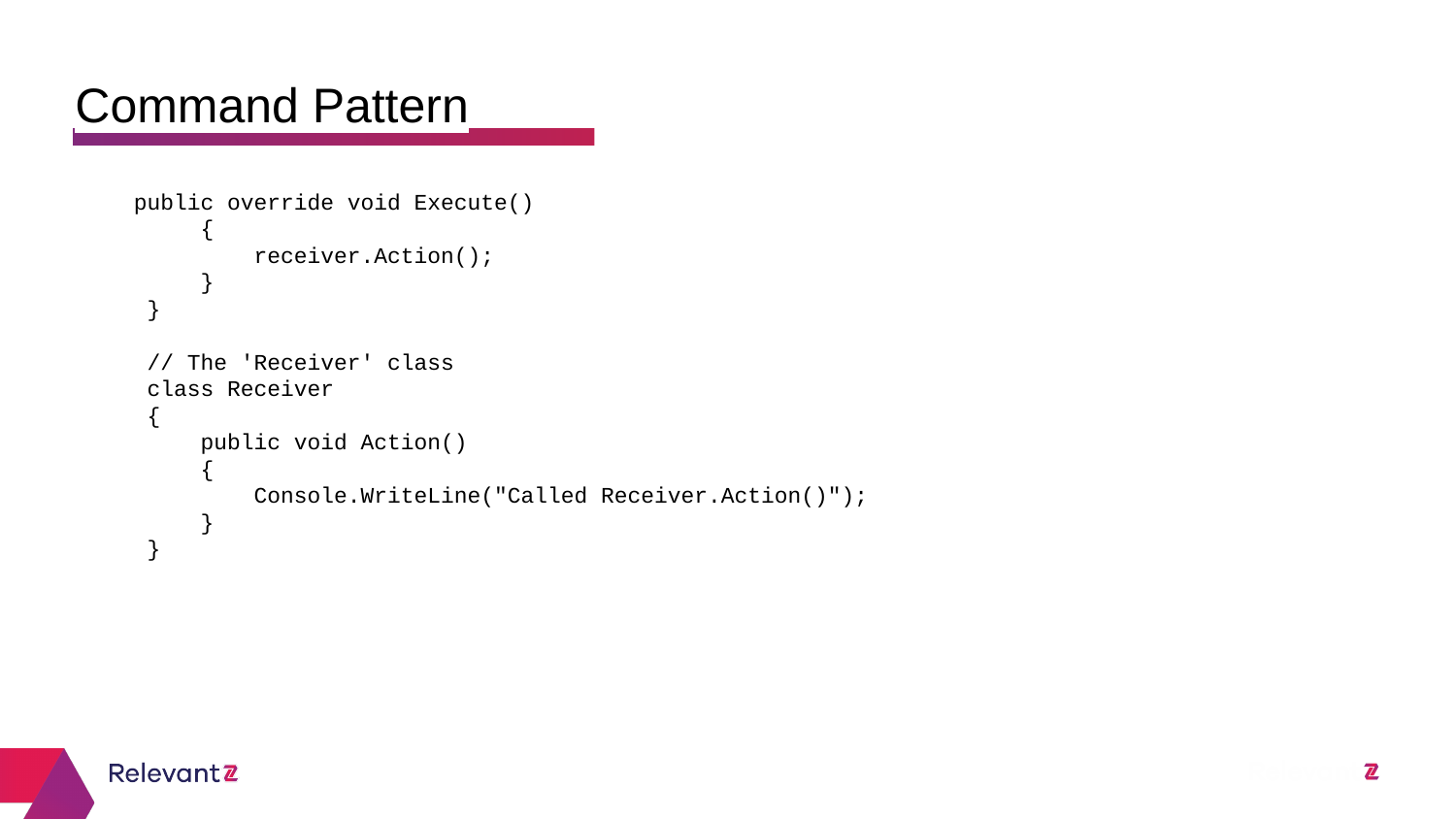

Command Pattern
   public override void Execute()
        {
            receiver.Action();
        }
    }

    // The 'Receiver' class
    class Receiver
    {
        public void Action()
        {
            Console.WriteLine("Called Receiver.Action()");
        }
    }